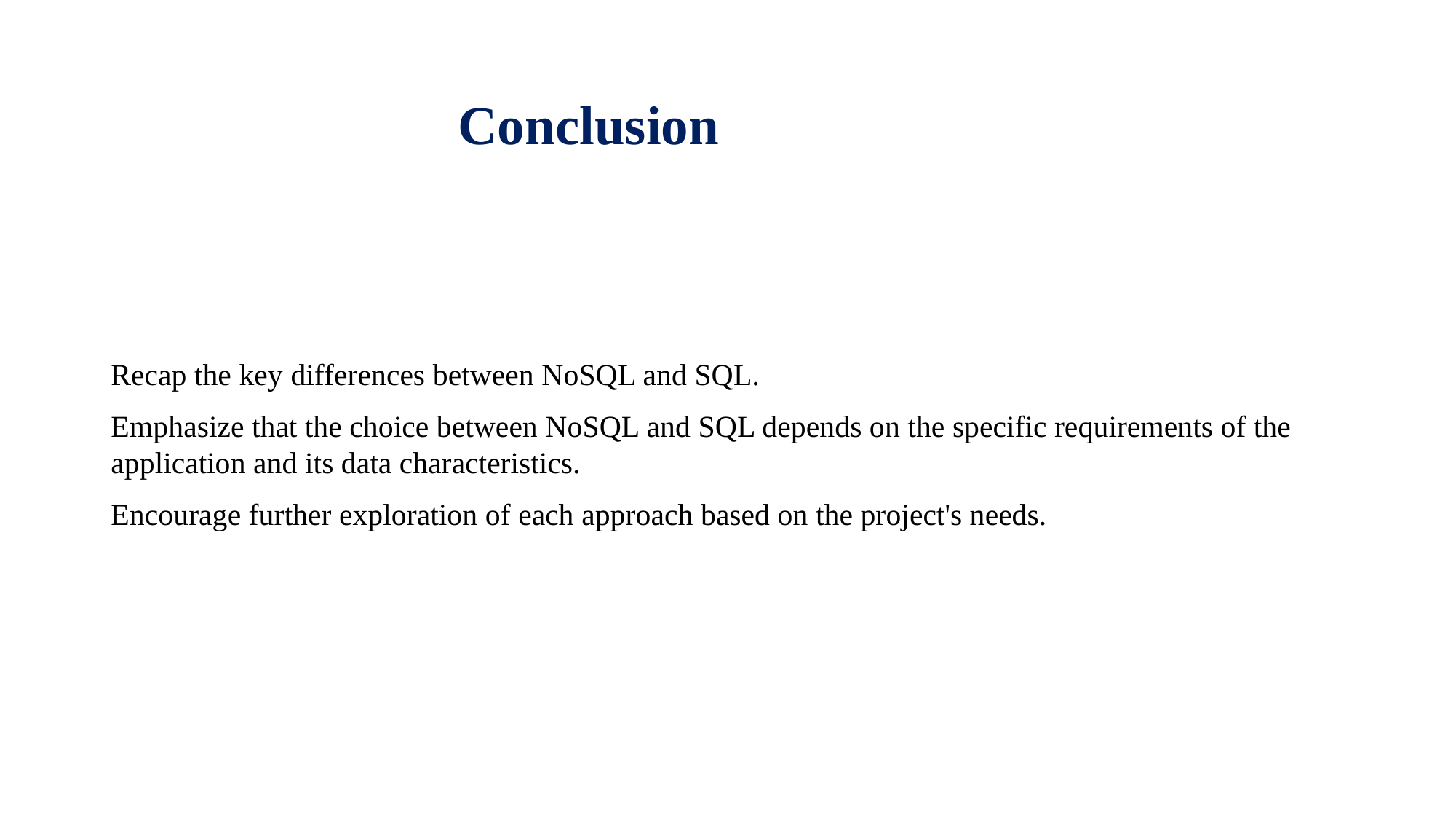

# Conclusion

Recap the key differences between NoSQL and SQL.
Emphasize that the choice between NoSQL and SQL depends on the specific requirements of the application and its data characteristics.
Encourage further exploration of each approach based on the project's needs.